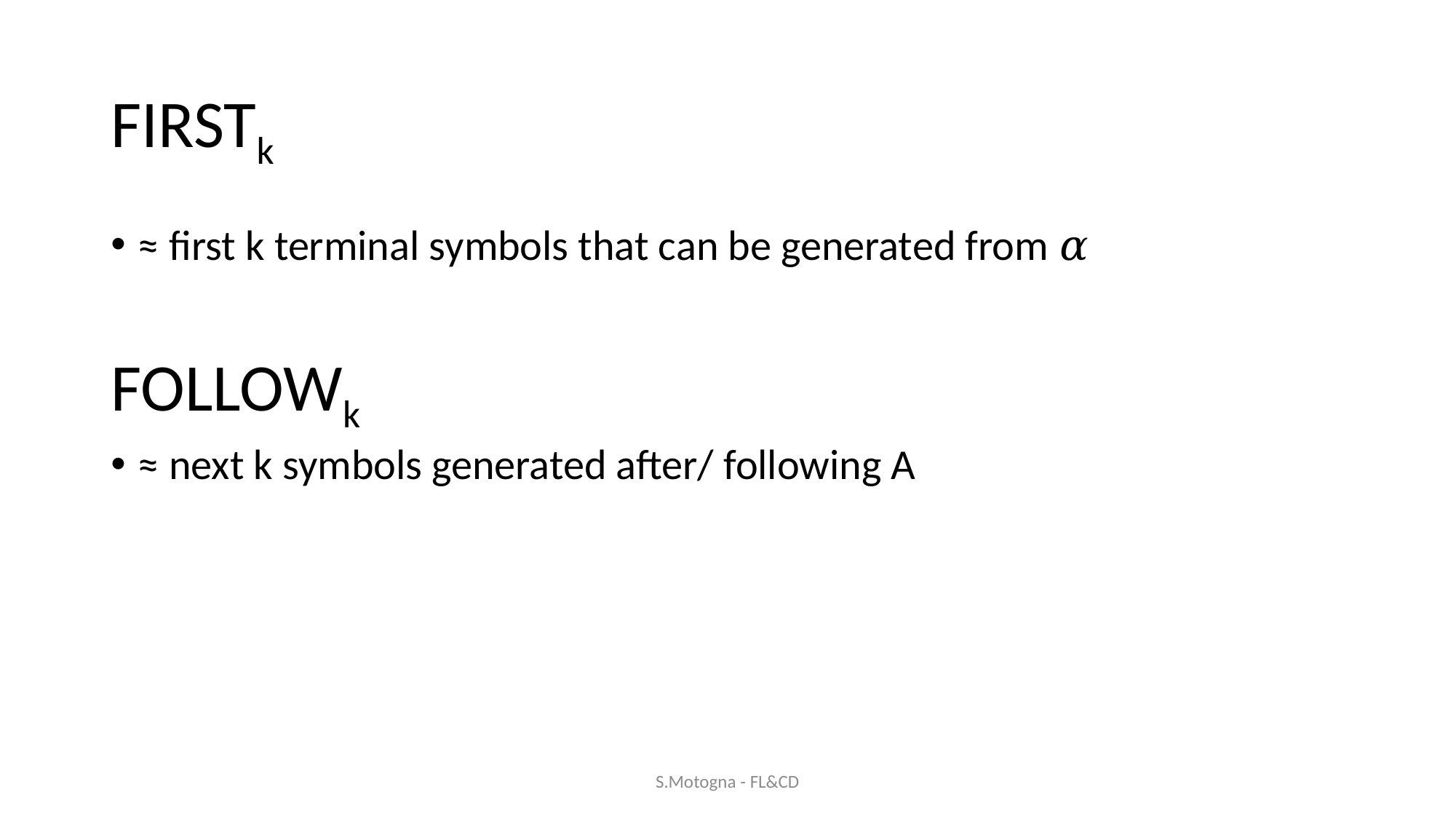

# FIRSTk
≈ first k terminal symbols that can be generated from 𝛼

FOLLOWk
≈ next k symbols generated after/ following A
S.Motogna - FL&CD